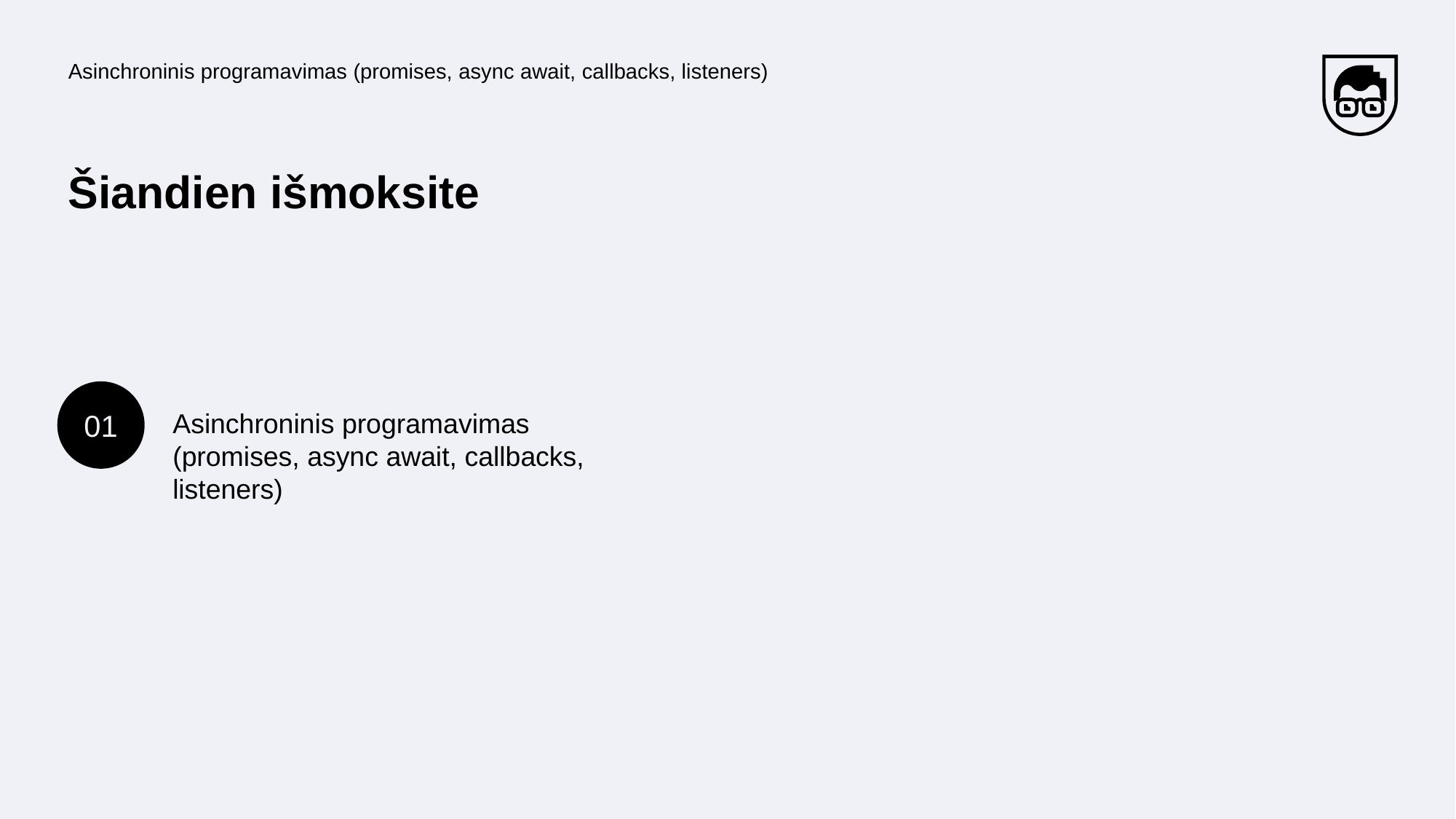

Asinchroninis programavimas (promises, async await, callbacks, listeners)
# Šiandien išmoksite
01
Asinchroninis programavimas (promises, async await, callbacks, listeners)